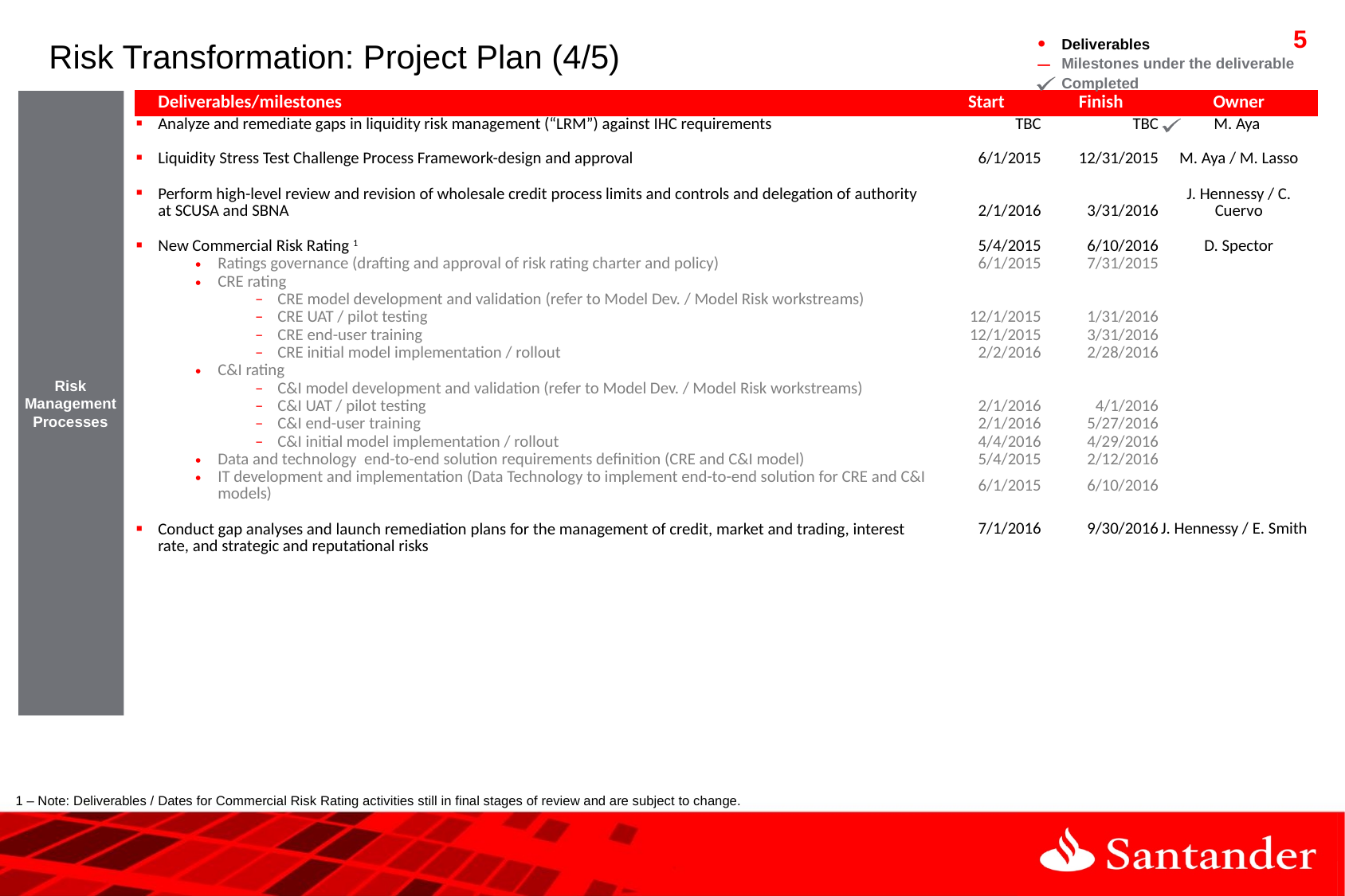

# Risk Transformation: Project Plan (4/5)
Deliverables
Milestones under the deliverable
Completed

| Deliverables/milestones | Start | Finish | Owner |
| --- | --- | --- | --- |
| Analyze and remediate gaps in liquidity risk management (“LRM”) against IHC requirements | TBC | TBC | M. Aya |
| Liquidity Stress Test Challenge Process Framework-design and approval | 6/1/2015 | 12/31/2015 | M. Aya / M. Lasso |
|  |  |  |  |
| Perform high-level review and revision of wholesale credit process limits and controls and delegation of authority at SCUSA and SBNA | 2/1/2016 | 3/31/2016 | J. Hennessy / C. Cuervo |
|  |  |  |  |
| New Commercial Risk Rating 1 | 5/4/2015 | 6/10/2016 | D. Spector |
| Ratings governance (drafting and approval of risk rating charter and policy) | 6/1/2015 | 7/31/2015 |  |
| CRE rating |  |  |  |
| CRE model development and validation (refer to Model Dev. / Model Risk workstreams) |  |  |  |
| CRE UAT / pilot testing | 12/1/2015 | 1/31/2016 |  |
| CRE end-user training | 12/1/2015 | 3/31/2016 |  |
| CRE initial model implementation / rollout | 2/2/2016 | 2/28/2016 |  |
| C&I rating |  |  |  |
| C&I model development and validation (refer to Model Dev. / Model Risk workstreams) |  |  |  |
| C&I UAT / pilot testing | 2/1/2016 | 4/1/2016 |  |
| C&I end-user training | 2/1/2016 | 5/27/2016 |  |
| C&I initial model implementation / rollout | 4/4/2016 | 4/29/2016 |  |
| Data and technology end-to-end solution requirements definition (CRE and C&I model) | 5/4/2015 | 2/12/2016 |  |
| IT development and implementation (Data Technology to implement end-to-end solution for CRE and C&I models) | 6/1/2015 | 6/10/2016 |  |
| Conduct gap analyses and launch remediation plans for the management of credit, market and trading, interest rate, and strategic and reputational risks | 7/1/2016 | 9/30/2016 | J. Hennessy / E. Smith |
Risk Management Processes

1 – Note: Deliverables / Dates for Commercial Risk Rating activities still in final stages of review and are subject to change.